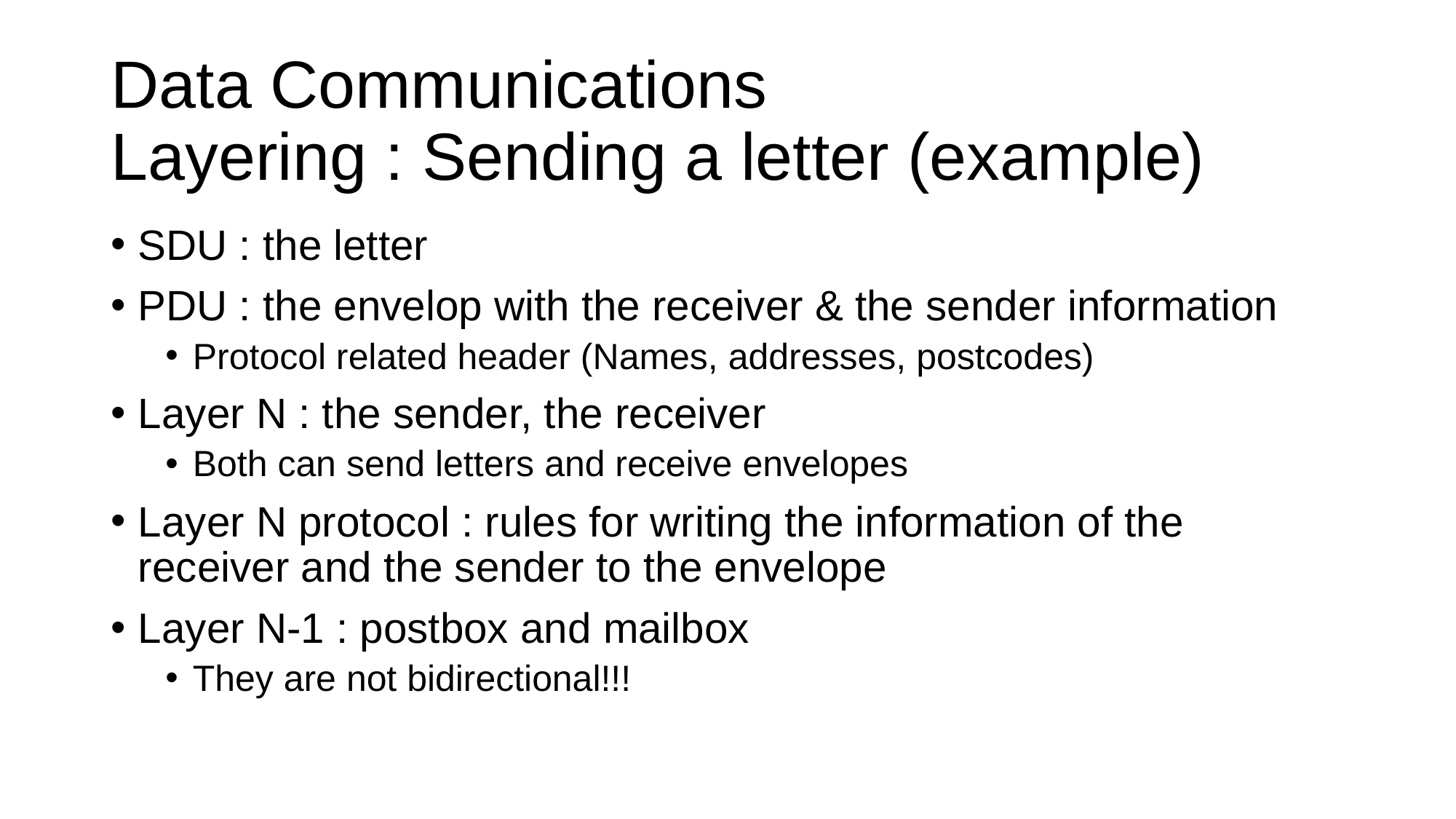

# Data Communications Layering : Sending a letter (example)
SDU : the letter
PDU : the envelop with the receiver & the sender information
Protocol related header (Names, addresses, postcodes)
Layer N : the sender, the receiver
Both can send letters and receive envelopes
Layer N protocol : rules for writing the information of the receiver and the sender to the envelope
Layer N-1 : postbox and mailbox
They are not bidirectional!!!